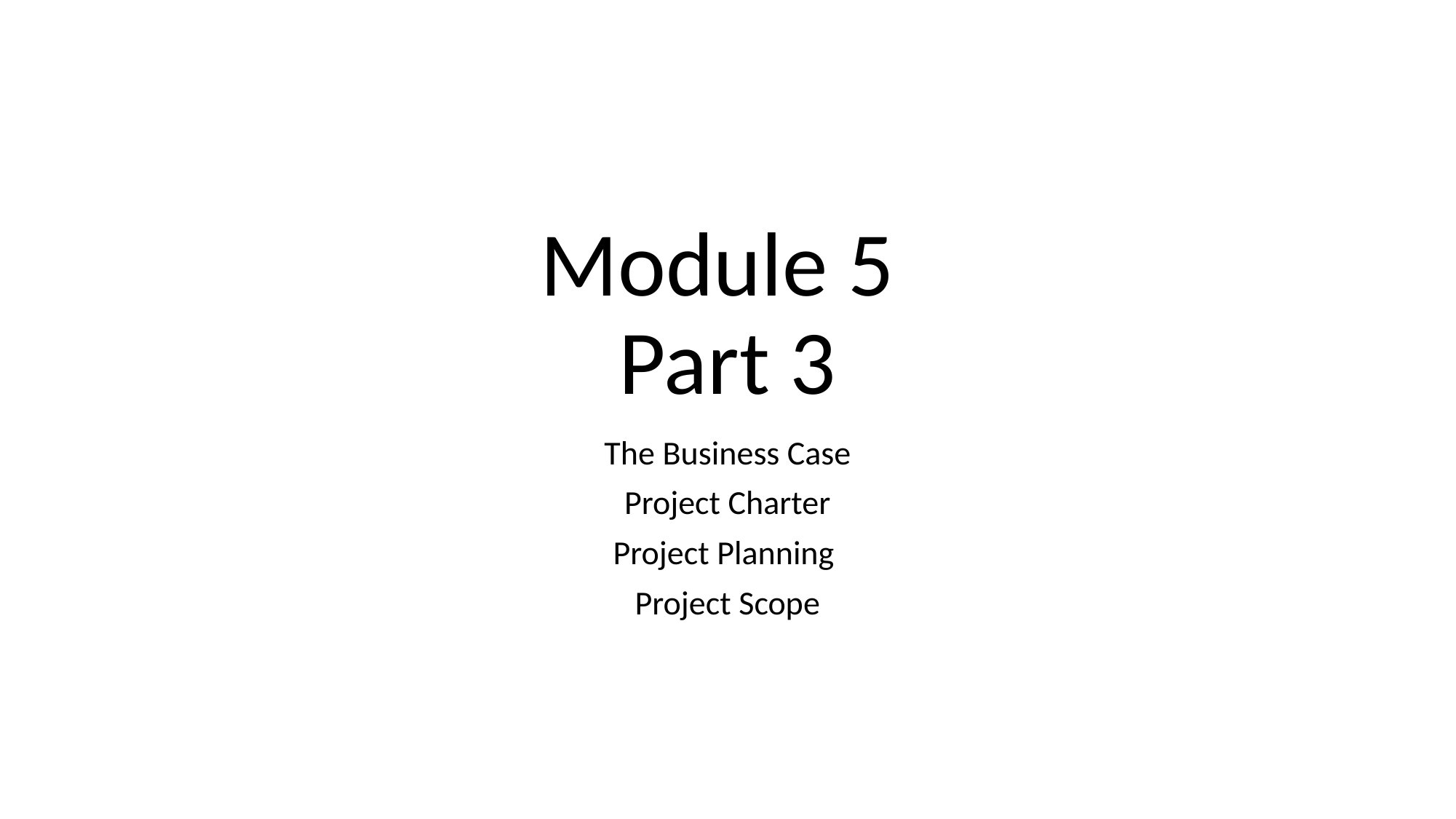

# Module 5 Part 3
The Business Case
Project Charter
Project Planning
Project Scope